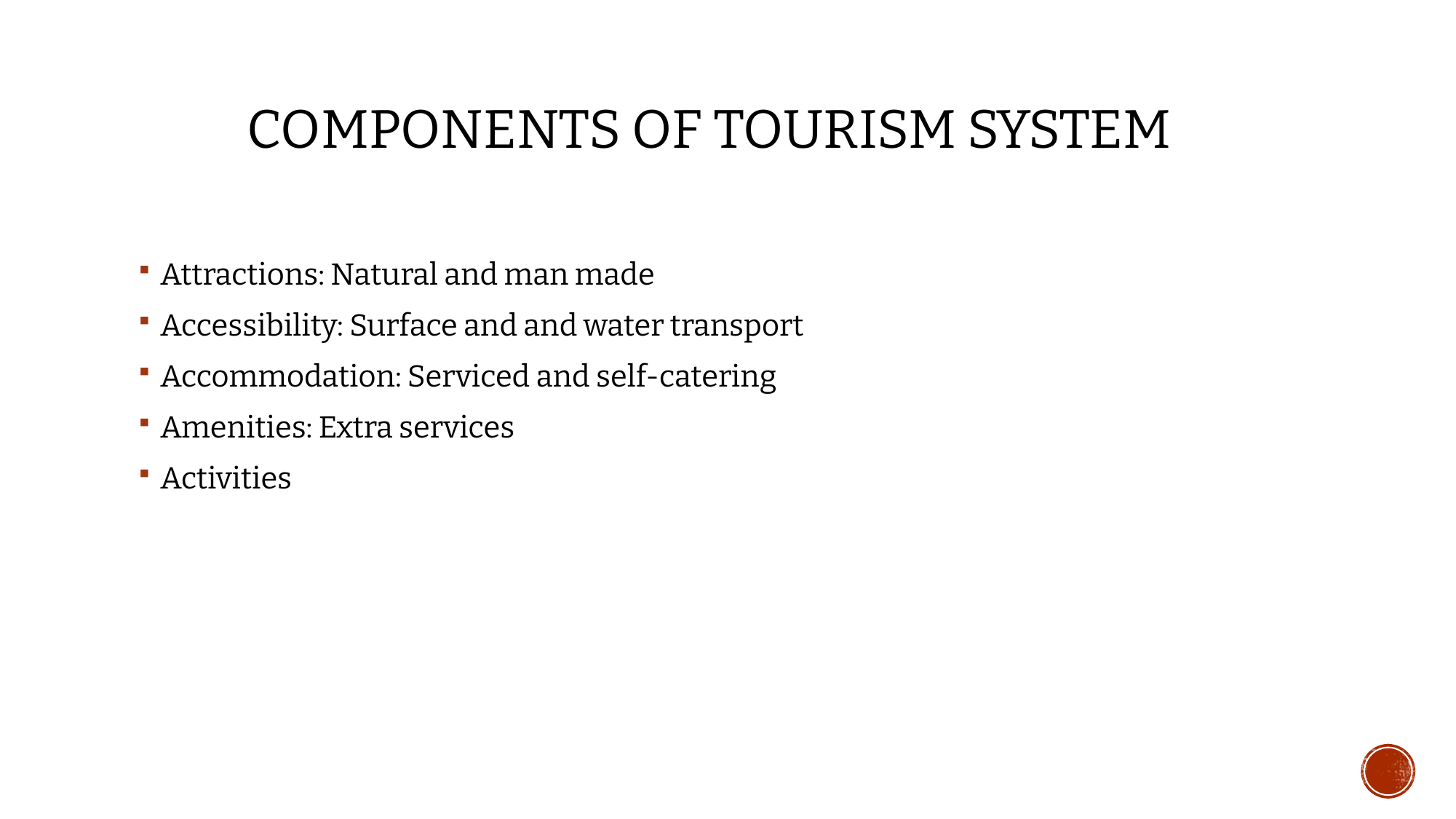

# Components of Tourism System
Attractions: Natural and man made
Accessibility: Surface and and water transport
Accommodation: Serviced and self-catering
Amenities: Extra services
Activities